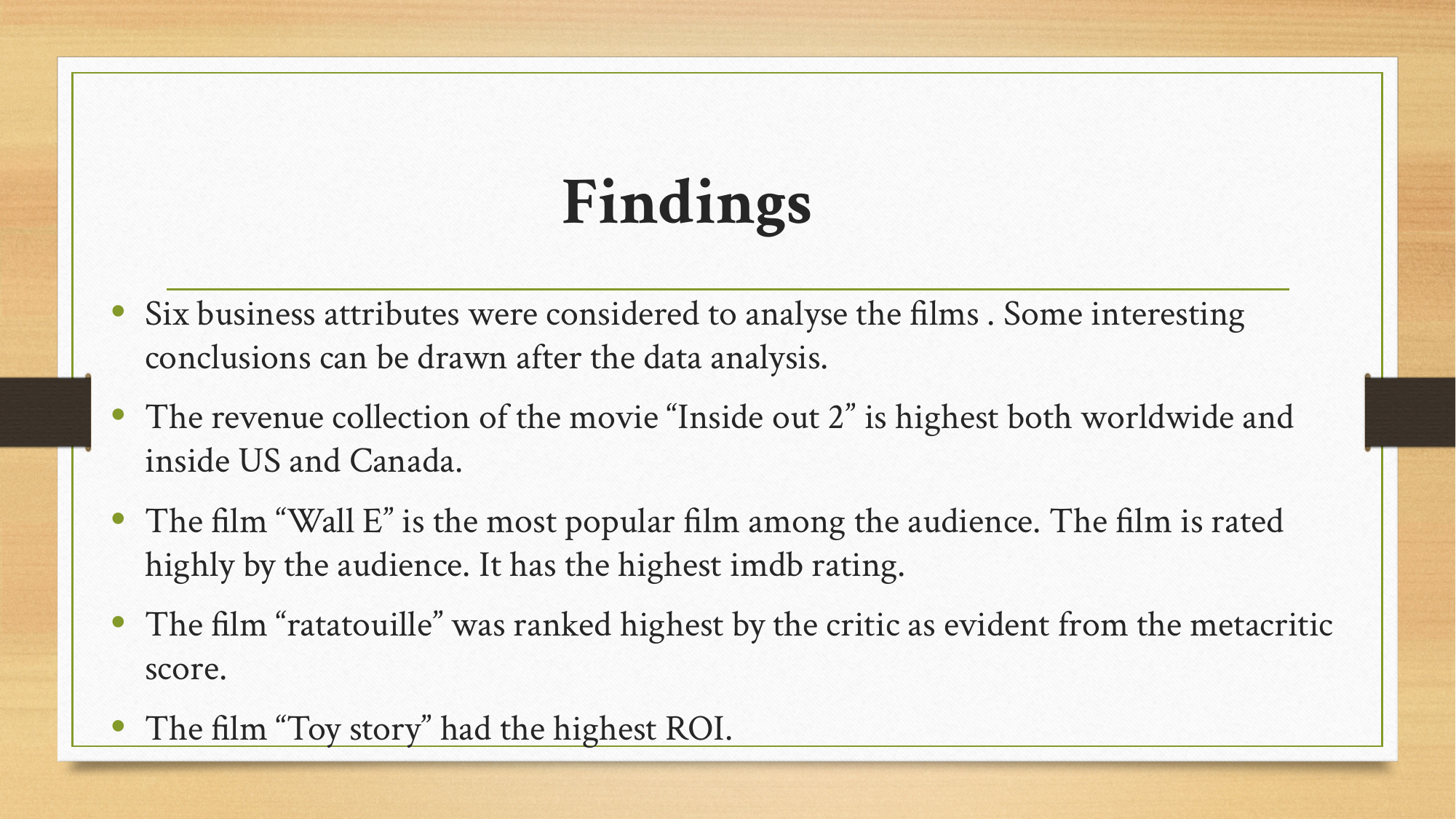

# Findings
Six business attributes were considered to analyse the films . Some interesting conclusions can be drawn after the data analysis.
The revenue collection of the movie “Inside out 2” is highest both worldwide and inside US and Canada.
The film “Wall E” is the most popular film among the audience. The film is rated highly by the audience. It has the highest imdb rating.
The film “ratatouille” was ranked highest by the critic as evident from the metacritic score.
The film “Toy story” had the highest ROI.